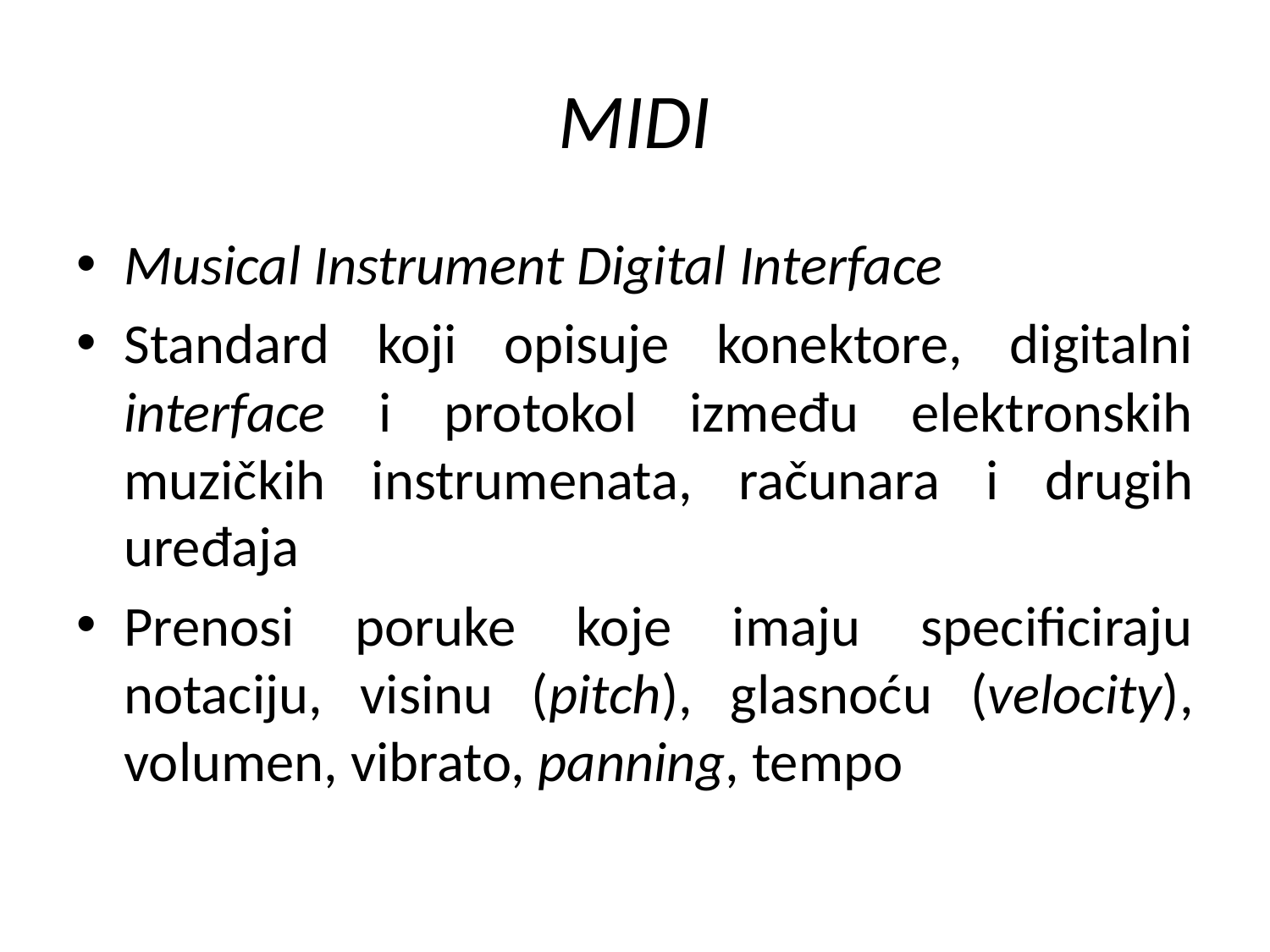

# MIDI
Musical Instrument Digital Interface
Standard koji opisuje konektore, digitalni interface i protokol između elektronskih muzičkih instrumenata, računara i drugih uređaja
Prenosi poruke koje imaju specificiraju notaciju, visinu (pitch), glasnoću (velocity), volumen, vibrato, panning, tempo